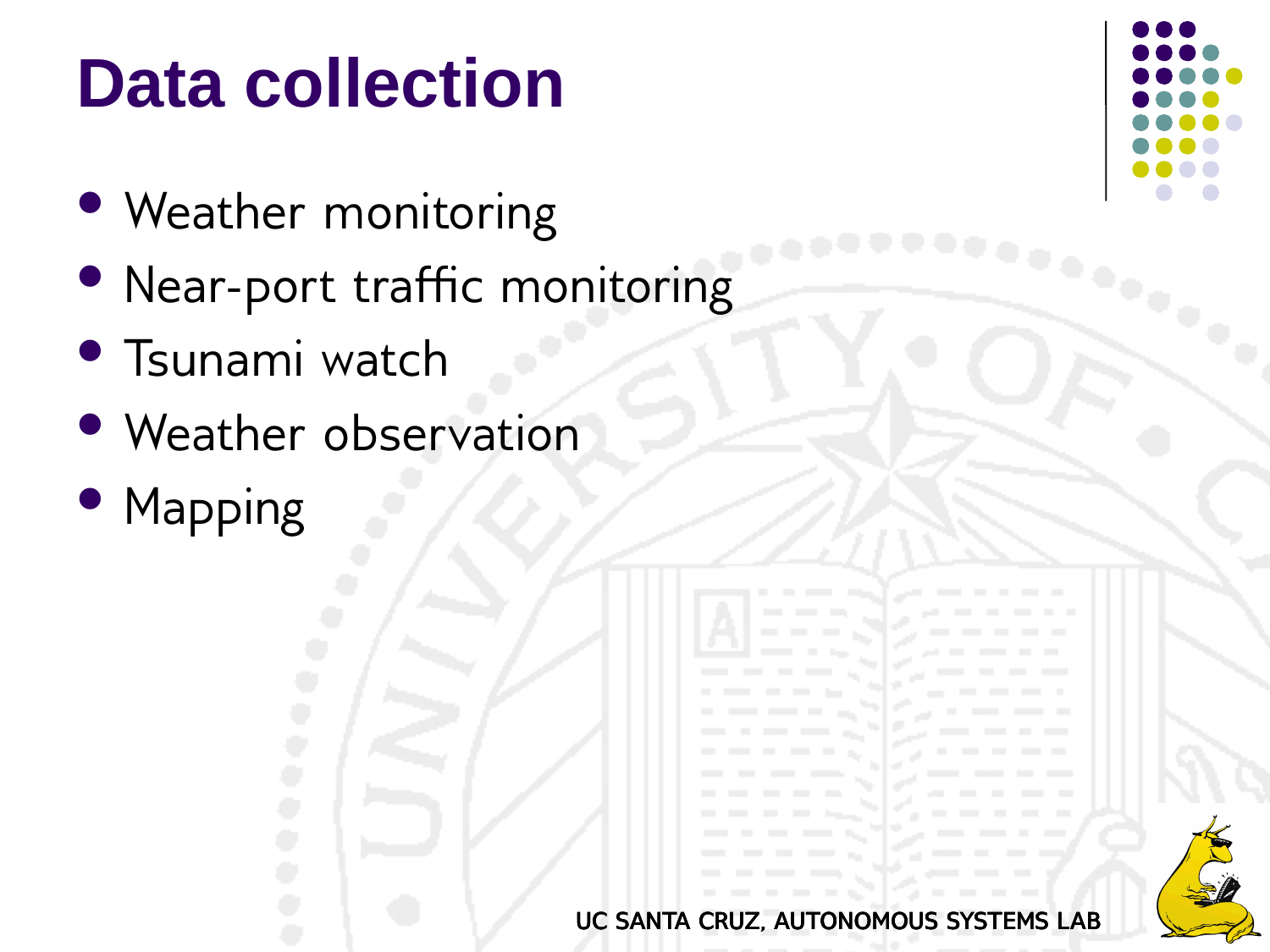

# Data collection
Weather monitoring
Near-port traffic monitoring
Tsunami watch
Weather observation
Mapping